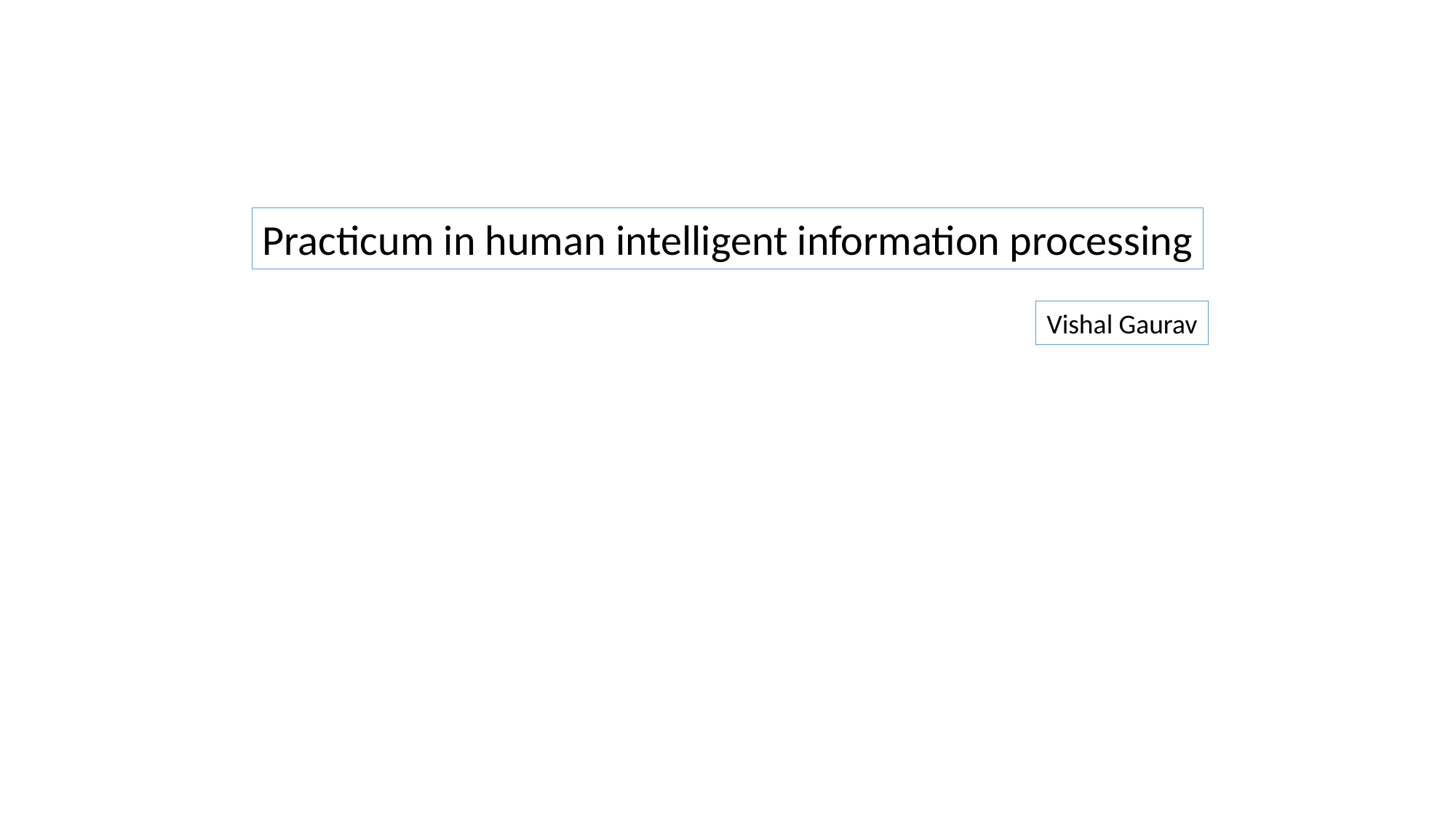

Practicum in human intelligent information processing
Vishal Gaurav